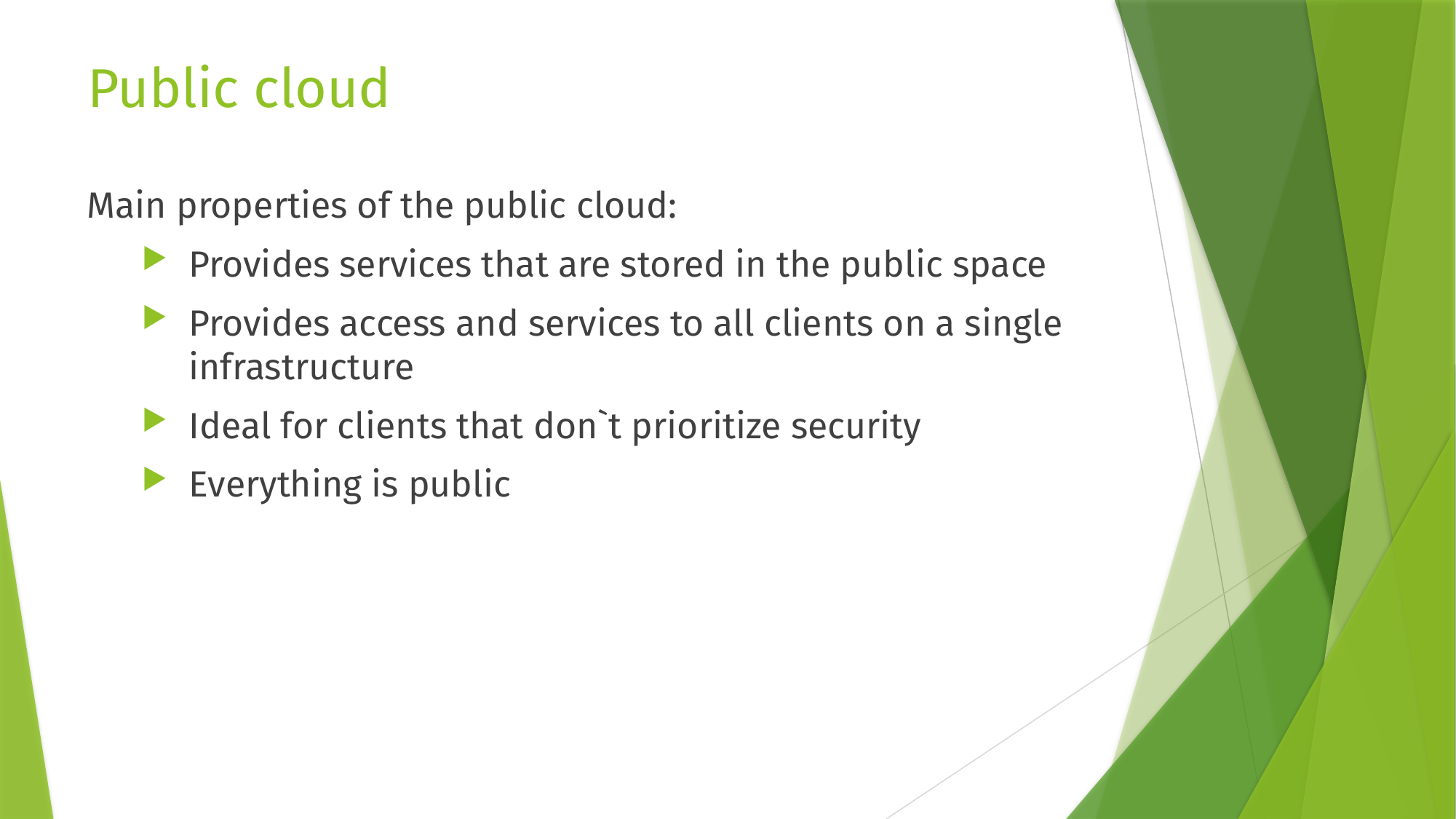

Public cloud
Main properties of the public cloud:
Provides services that are stored in the public space
Provides access and services to all clients on a single infrastructure
Ideal for clients that don`t prioritize security
Everything is public